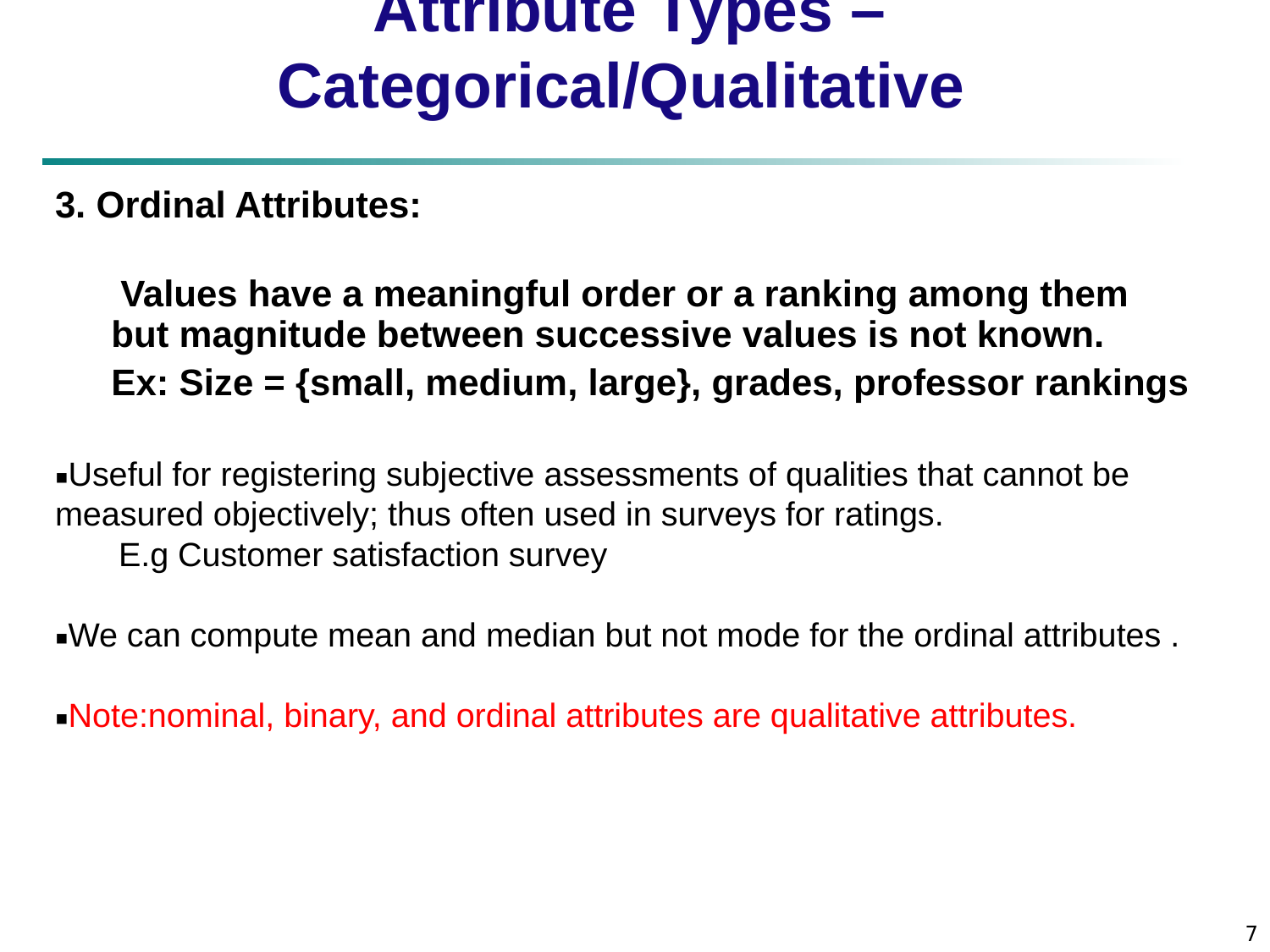

Attribute Types – Categorical/Qualitative
3. Ordinal Attributes:

 Values have a meaningful order or a ranking among them  but magnitude between successive values is not known.
Ex: Size = {small, medium, large}, grades, professor rankings

Useful for registering subjective assessments of qualities that cannot be measured objectively; thus often used in surveys for ratings.
E.g Customer satisfaction survey

We can compute mean and median but not mode for the ordinal attributes .

Note:nominal, binary, and ordinal attributes are qualitative attributes.
7